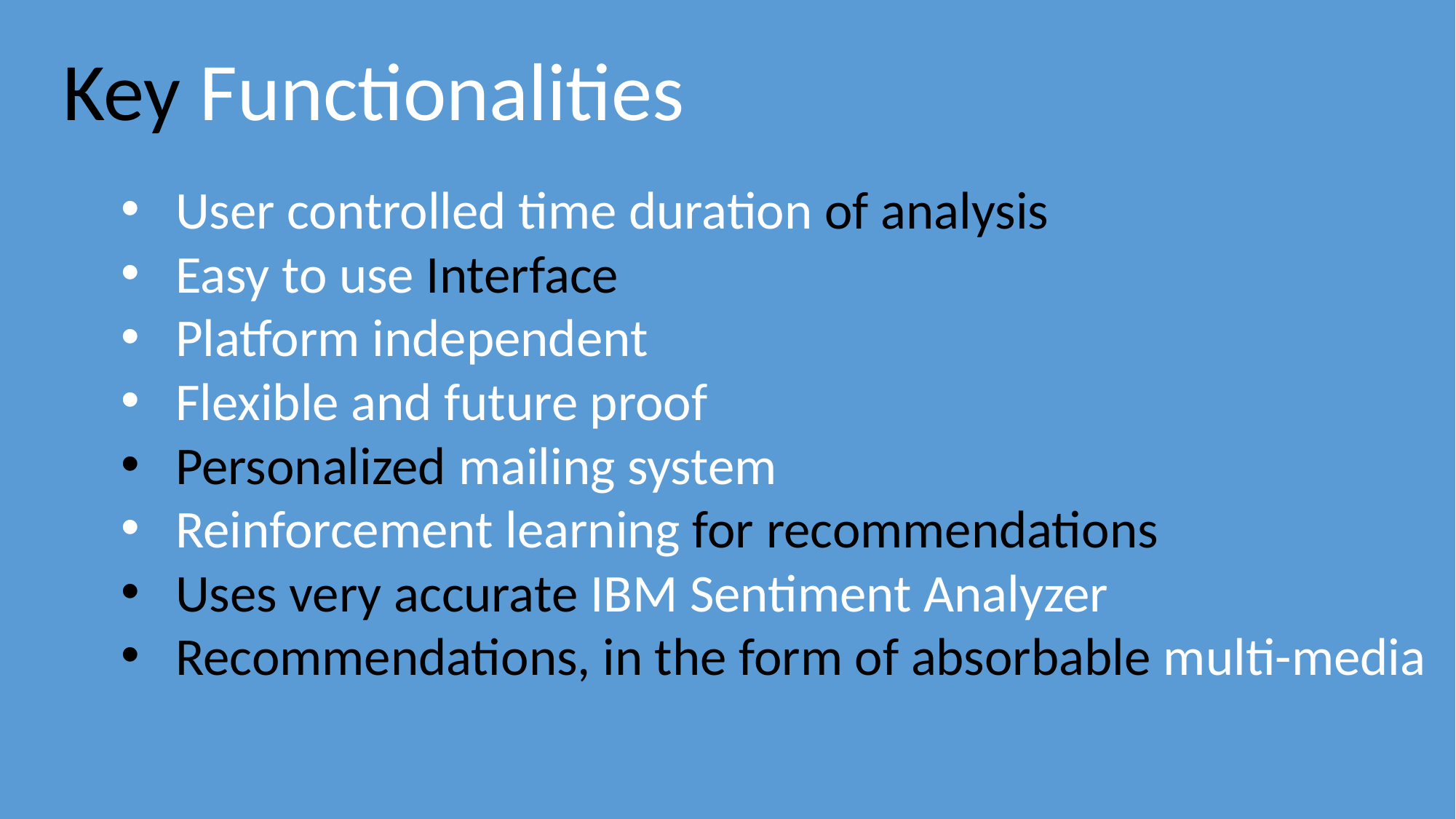

Key Functionalities
User controlled time duration of analysis
Easy to use Interface
Platform independent
Flexible and future proof
Personalized mailing system
Reinforcement learning for recommendations
Uses very accurate IBM Sentiment Analyzer
Recommendations, in the form of absorbable multi-media